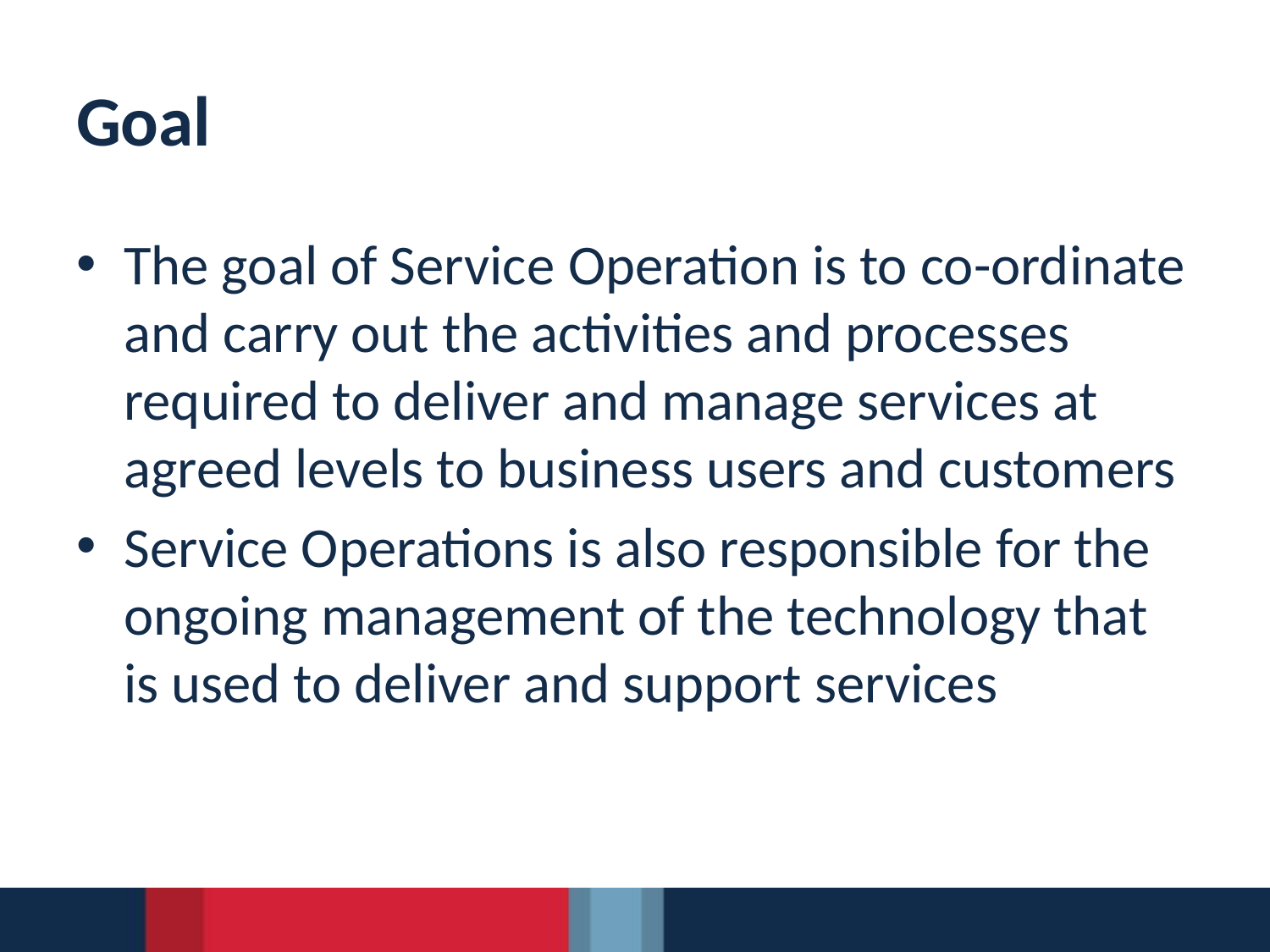

# Goal
The goal of Service Operation is to co-ordinate and carry out the activities and processes required to deliver and manage services at agreed levels to business users and customers
Service Operations is also responsible for the ongoing management of the technology that is used to deliver and support services